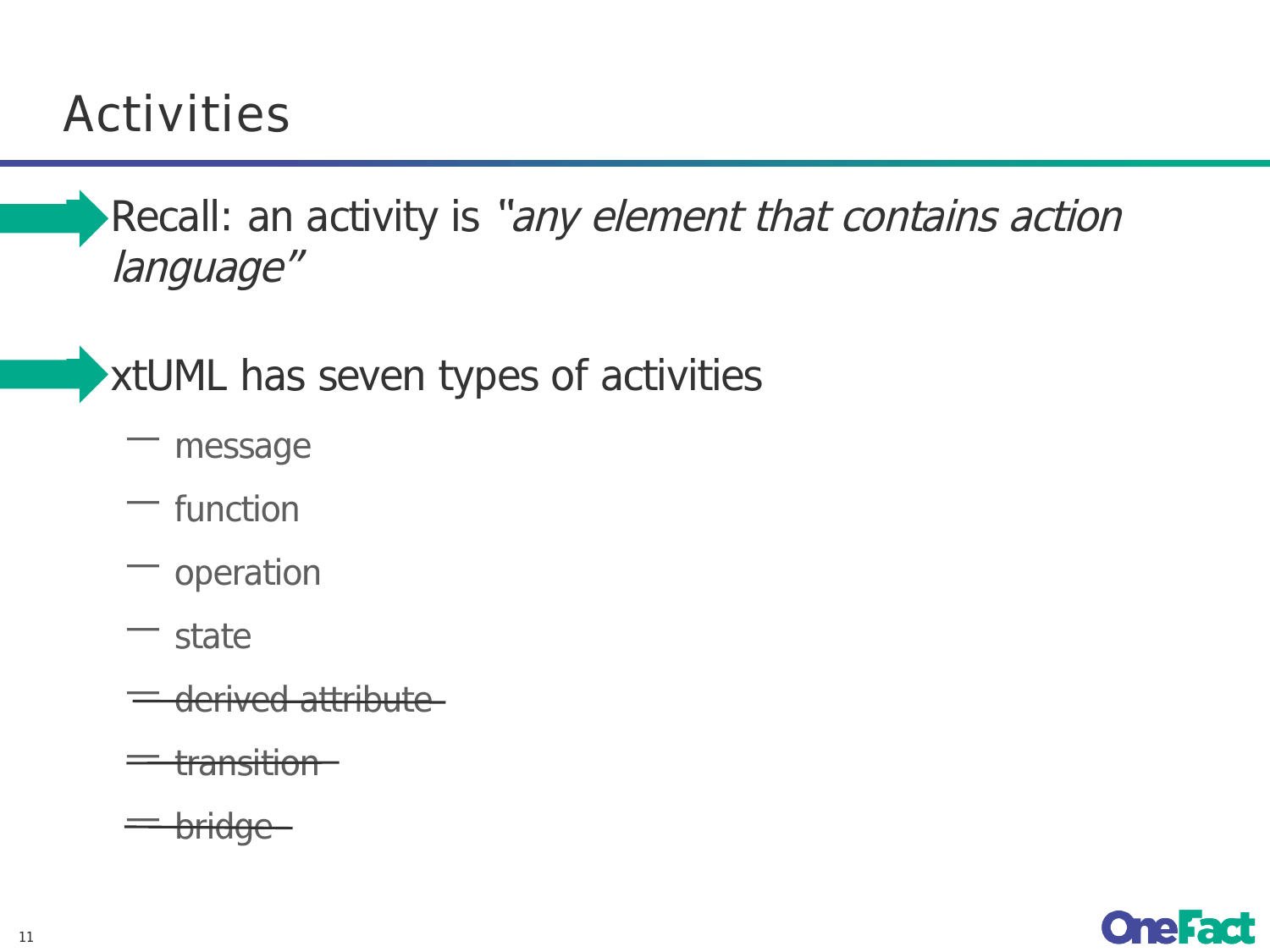

# Activities

Recall: an activity is “any element that contains action language”
xtUML has seven types of activities
message
function
operation
state
derived attribute
transition
bridge

11